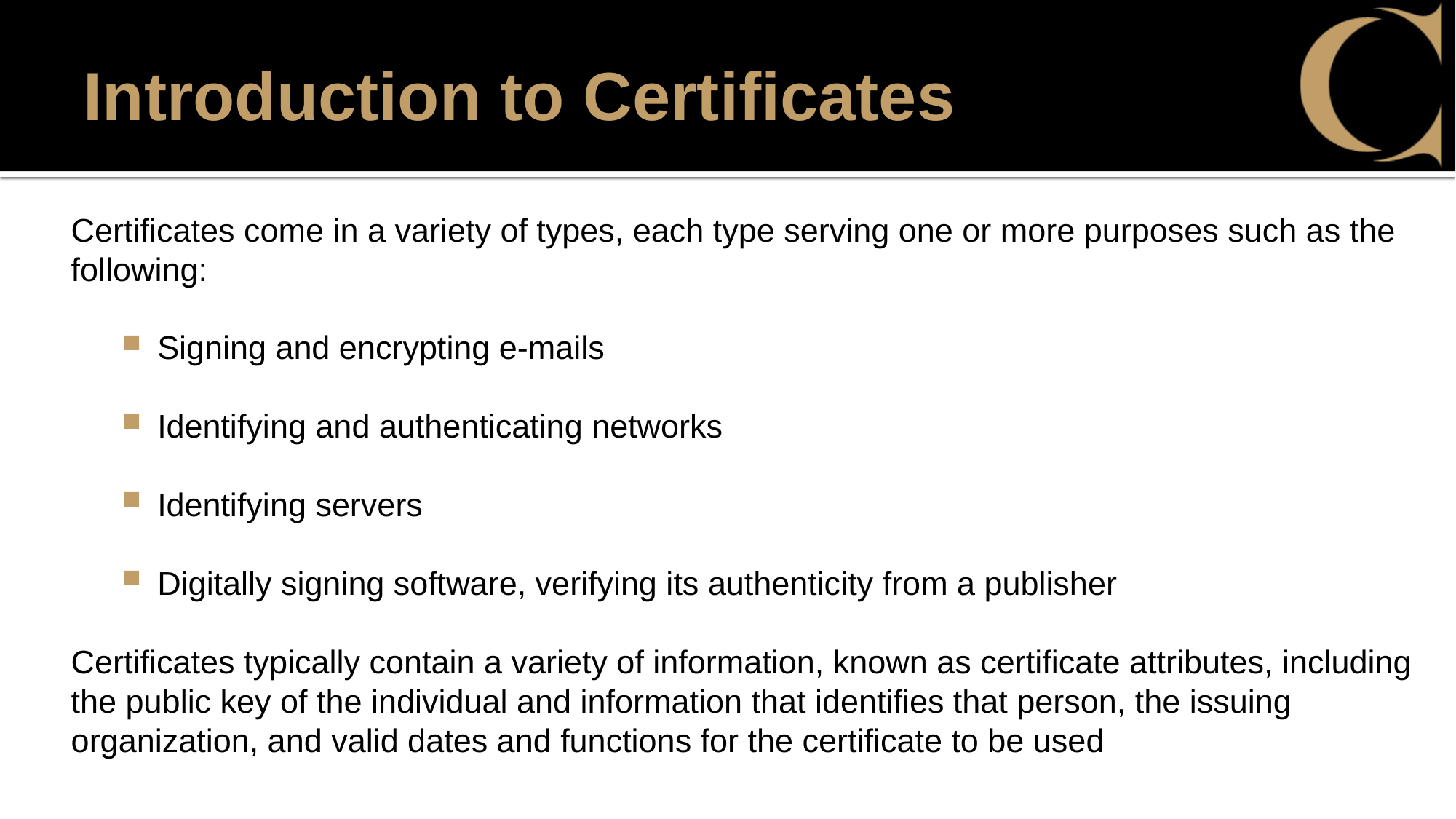

Introduction to Certificates
Certificates come in a variety of types, each type serving one or more purposes such as the following:

Signing and encrypting e-mails

Identifying and authenticating networks

Identifying servers

Digitally signing software, verifying its authenticity from a publisher

Certificates typically contain a variety of information, known as certificate attributes, including the public key of the individual and information that identifies that person, the issuing organization, and valid dates and functions for the certificate to be used